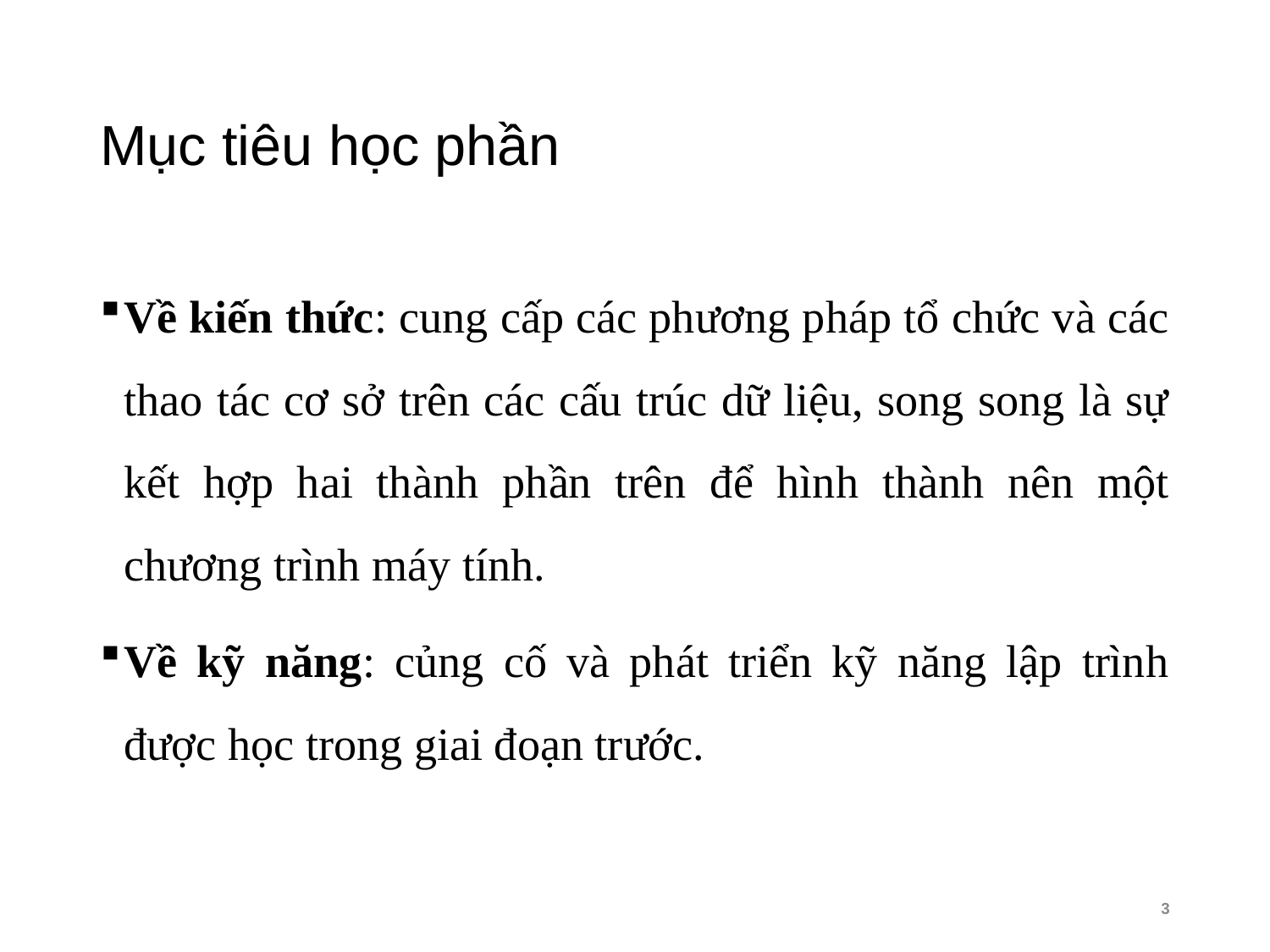

# Mục tiêu học phần
Về kiến thức: cung cấp các phương pháp tổ chức và các thao tác cơ sở trên các cấu trúc dữ liệu, song song là sự kết hợp hai thành phần trên để hình thành nên một chương trình máy tính.
Về kỹ năng: củng cố và phát triển kỹ năng lập trình được học trong giai đoạn trước.
3